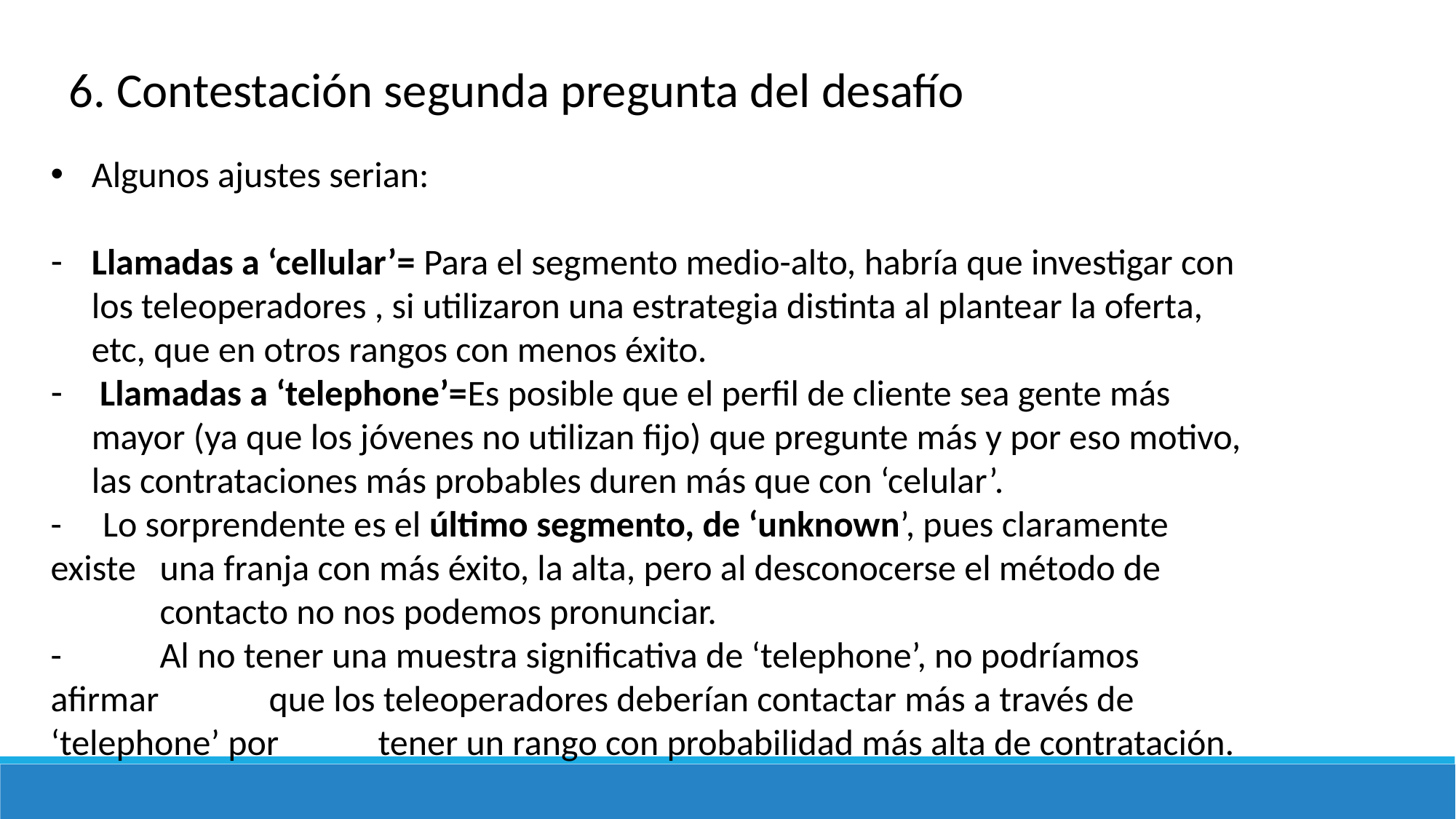

6. Contestación segunda pregunta del desafío

Algunos ajustes serian:

Llamadas a ‘cellular’= Para el segmento medio-alto, habría que investigar con los teleoperadores , si utilizaron una estrategia distinta al plantear la oferta, etc, que en otros rangos con menos éxito.
 Llamadas a ‘telephone’=Es posible que el perfil de cliente sea gente más mayor (ya que los jóvenes no utilizan fijo) que pregunte más y por eso motivo, las contrataciones más probables duren más que con ‘celular’.
-     Lo sorprendente es el último segmento, de ‘unknown’, pues claramente existe 	una franja con más éxito, la alta, pero al desconocerse el método de   	contacto no nos podemos pronunciar.
- 	Al no tener una muestra significativa de ‘telephone’, no podríamos afirmar 	que los teleoperadores deberían contactar más a través de ‘telephone’ por 	tener un rango con probabilidad más alta de contratación.